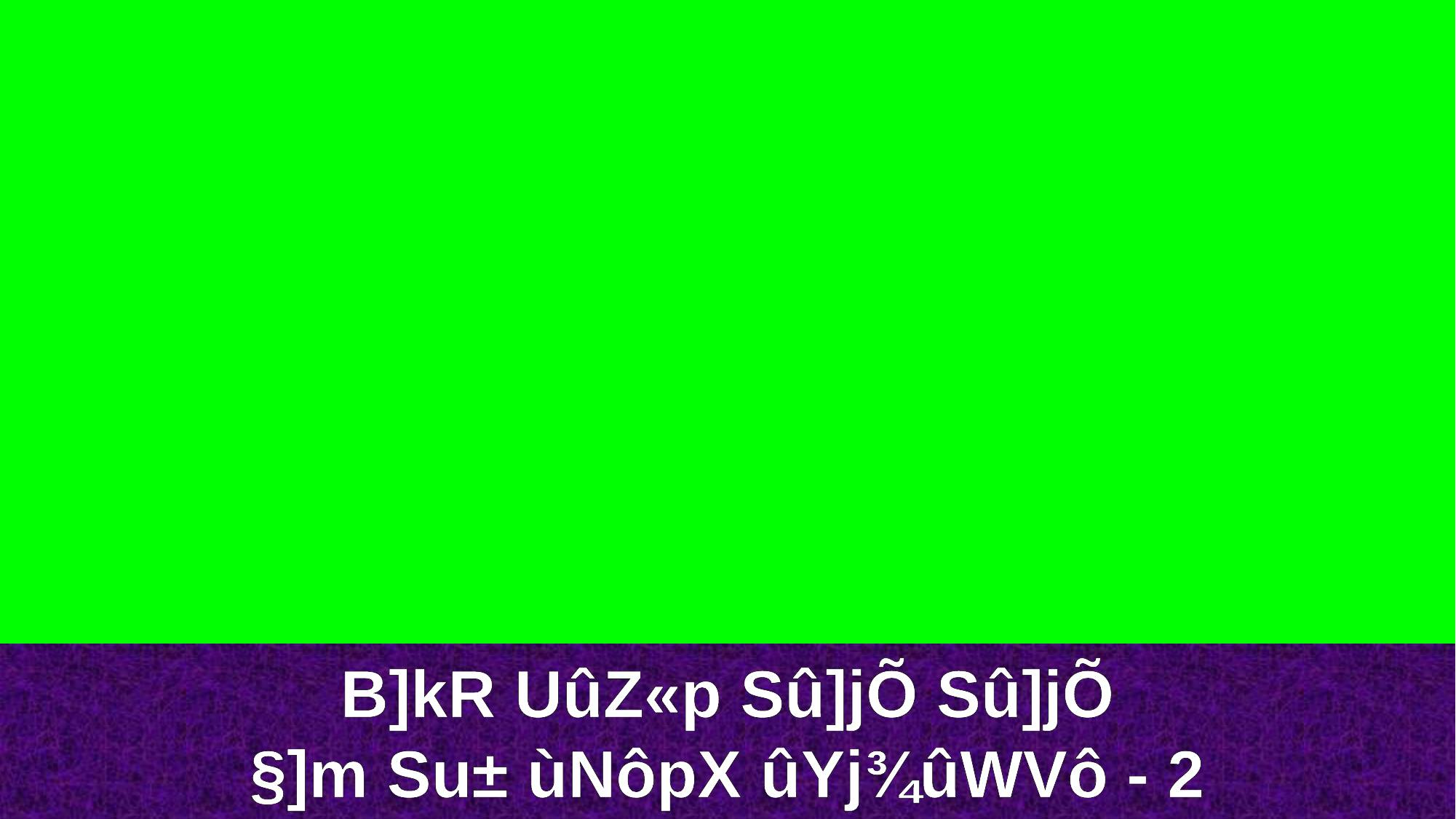

B]kR UûZ«p Sû]jÕ Sû]jÕ
§]m Su± ùNôpX ûYj¾ûWVô - 2